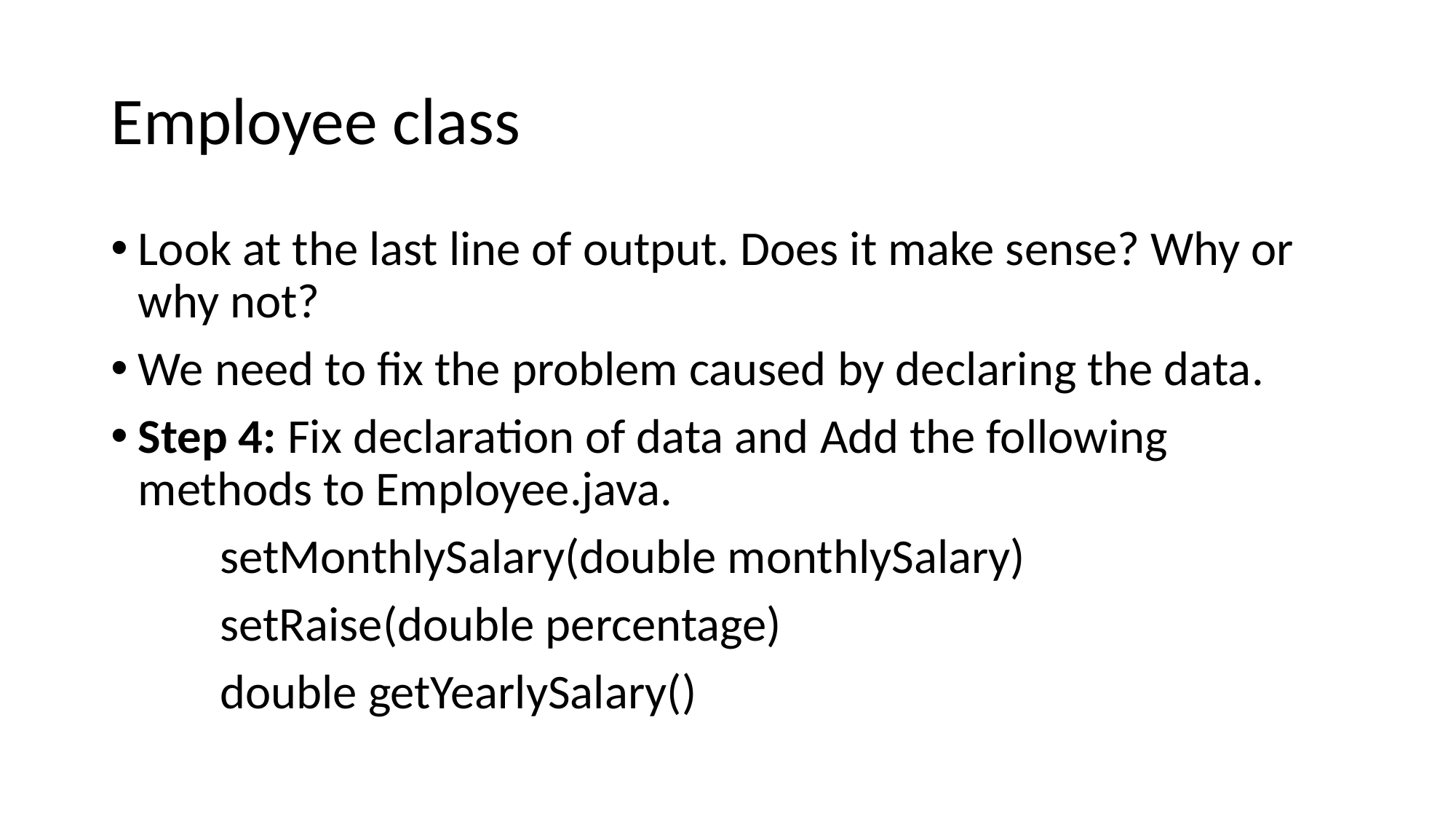

# Employee class
Look at the last line of output. Does it make sense? Why or why not?
We need to fix the problem caused by declaring the data.
Step 4: Fix declaration of data and Add the following methods to Employee.java.
	setMonthlySalary(double monthlySalary)
	setRaise(double percentage)
	double getYearlySalary()